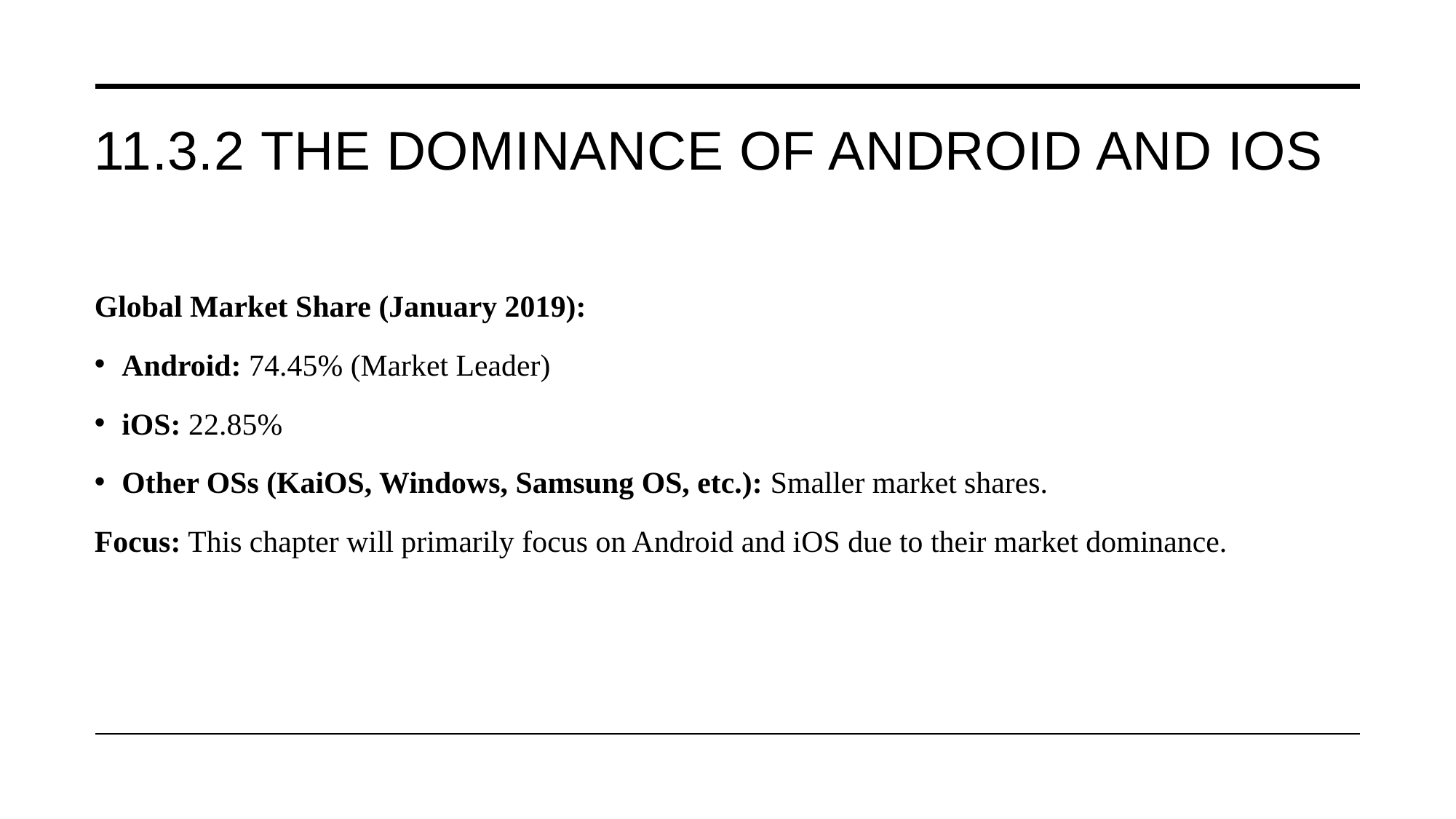

# 11.3.2 The Dominance of Android and iOS
Global Market Share (January 2019):
Android: 74.45% (Market Leader)
iOS: 22.85%
Other OSs (KaiOS, Windows, Samsung OS, etc.): Smaller market shares.
Focus: This chapter will primarily focus on Android and iOS due to their market dominance.